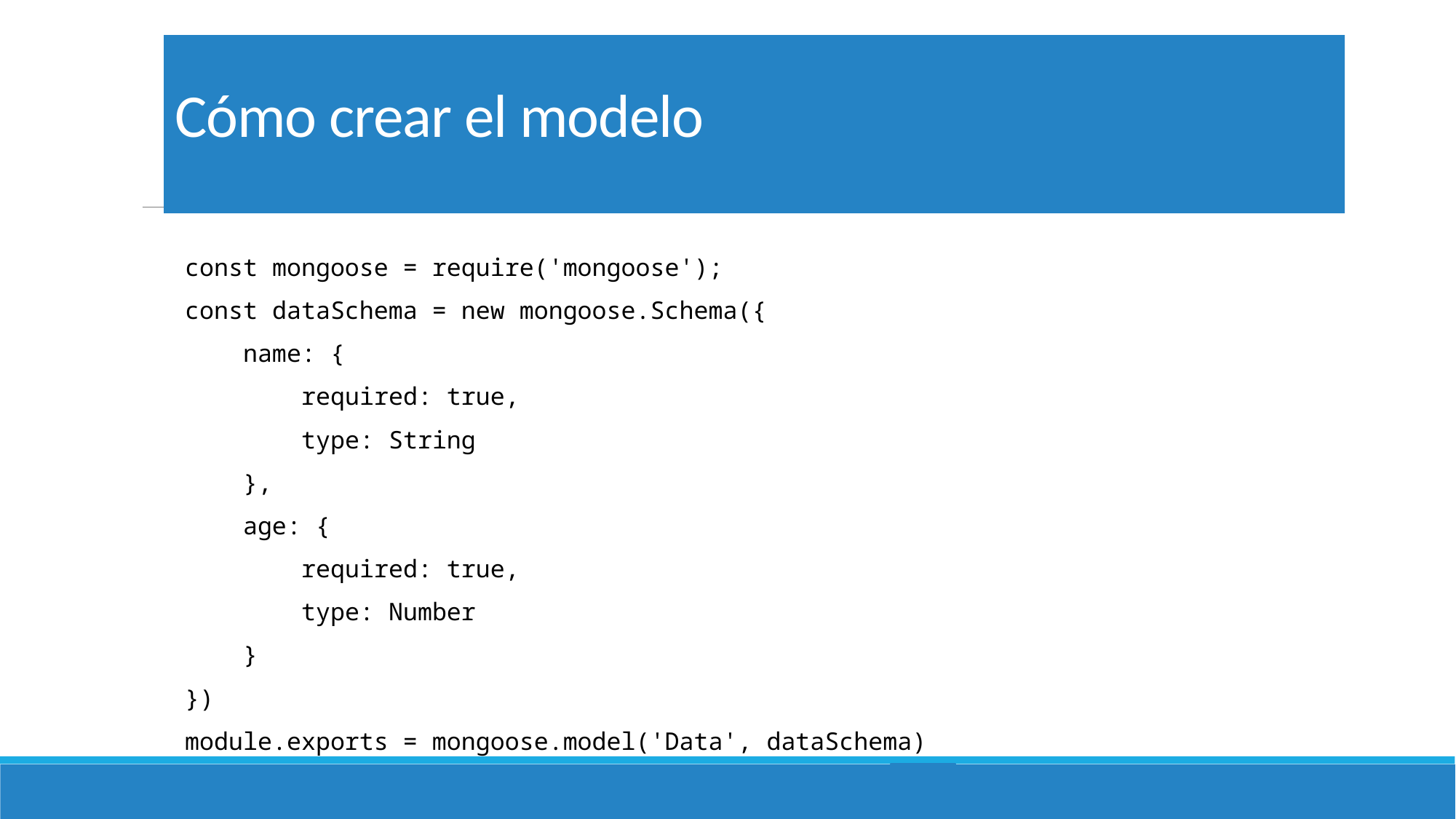

# Cómo crear el modelo
const mongoose = require('mongoose');
const dataSchema = new mongoose.Schema({
    name: {
        required: true,
        type: String
    },
    age: {
        required: true,
        type: Number
    }
})
module.exports = mongoose.model('Data', dataSchema)